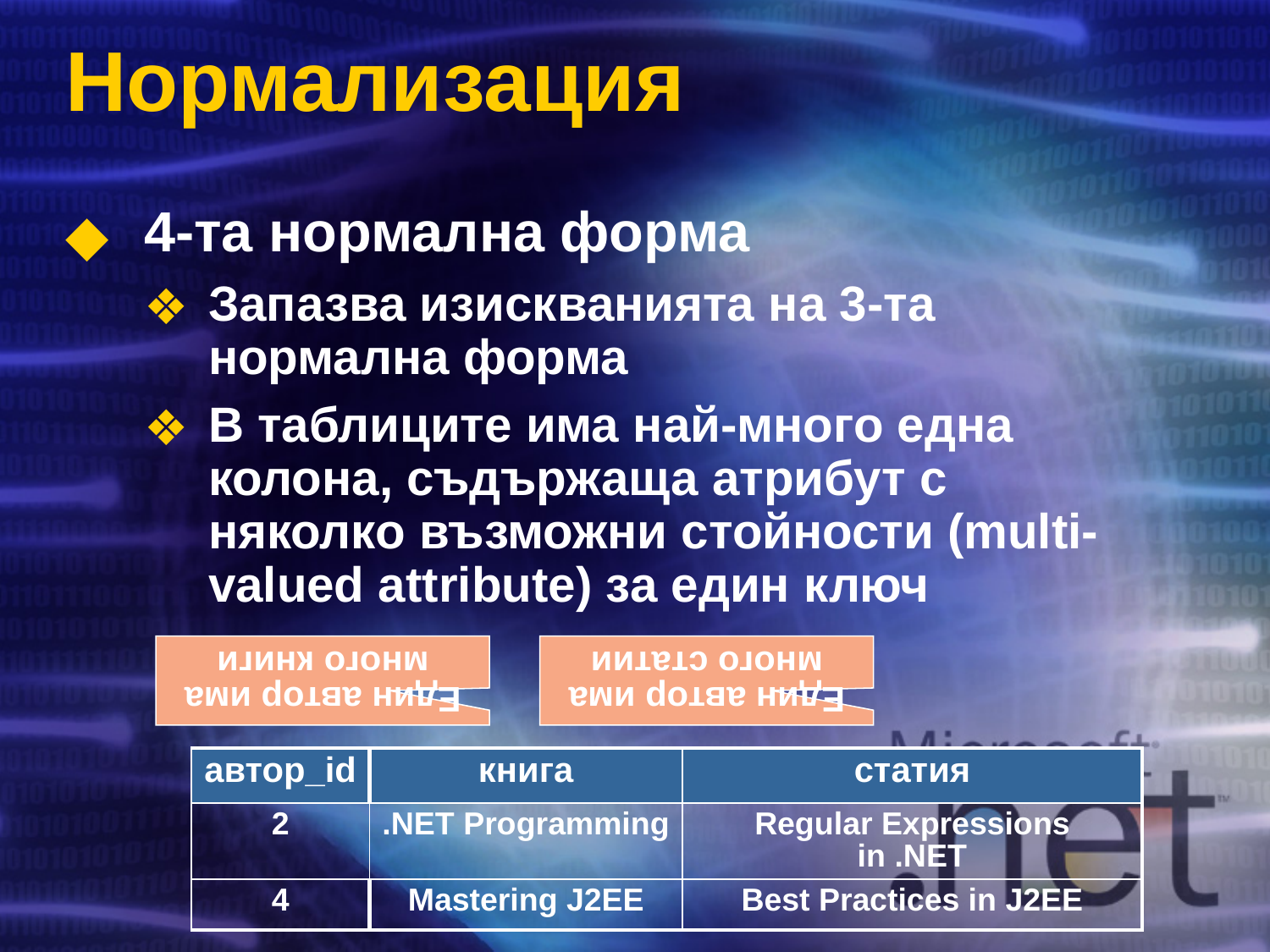

# Нормализация
4-та нормална форма
Запазва изискванията на 3-та нормална форма
В таблиците има най-много една колона, съдържаща атрибут с няколко възможни стойности (multi-valued attribute) за един ключ
Един автор има много книги
Един автор има много статии
| автор\_id | книга | статия |
| --- | --- | --- |
| 2 | .NET Programming | Regular Expressions in .NET |
| 4 | Mastering J2EE | Best Practices in J2EE |